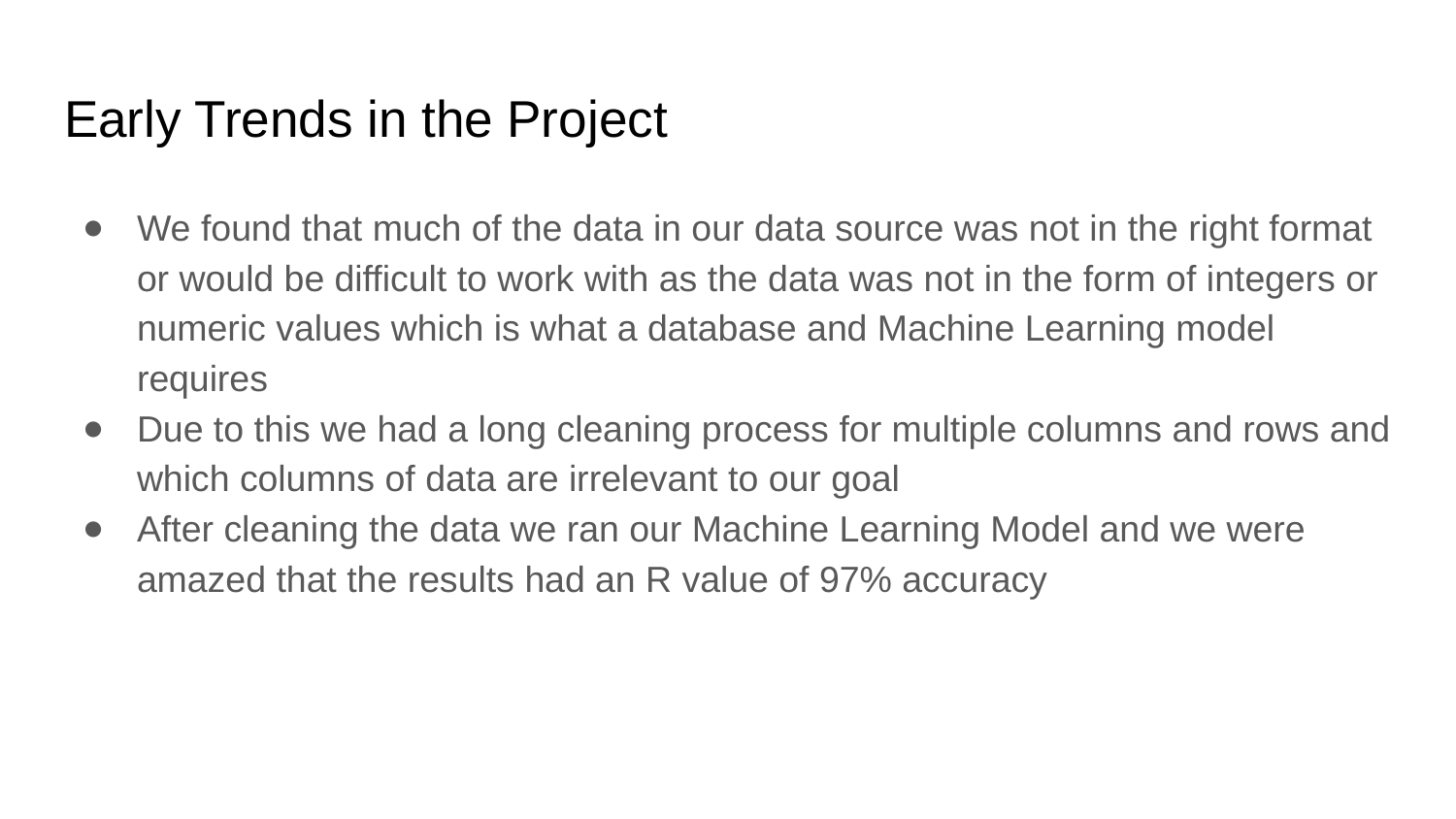

# Early Trends in the Project
We found that much of the data in our data source was not in the right format or would be difficult to work with as the data was not in the form of integers or numeric values which is what a database and Machine Learning model requires
Due to this we had a long cleaning process for multiple columns and rows and which columns of data are irrelevant to our goal
After cleaning the data we ran our Machine Learning Model and we were amazed that the results had an R value of 97% accuracy